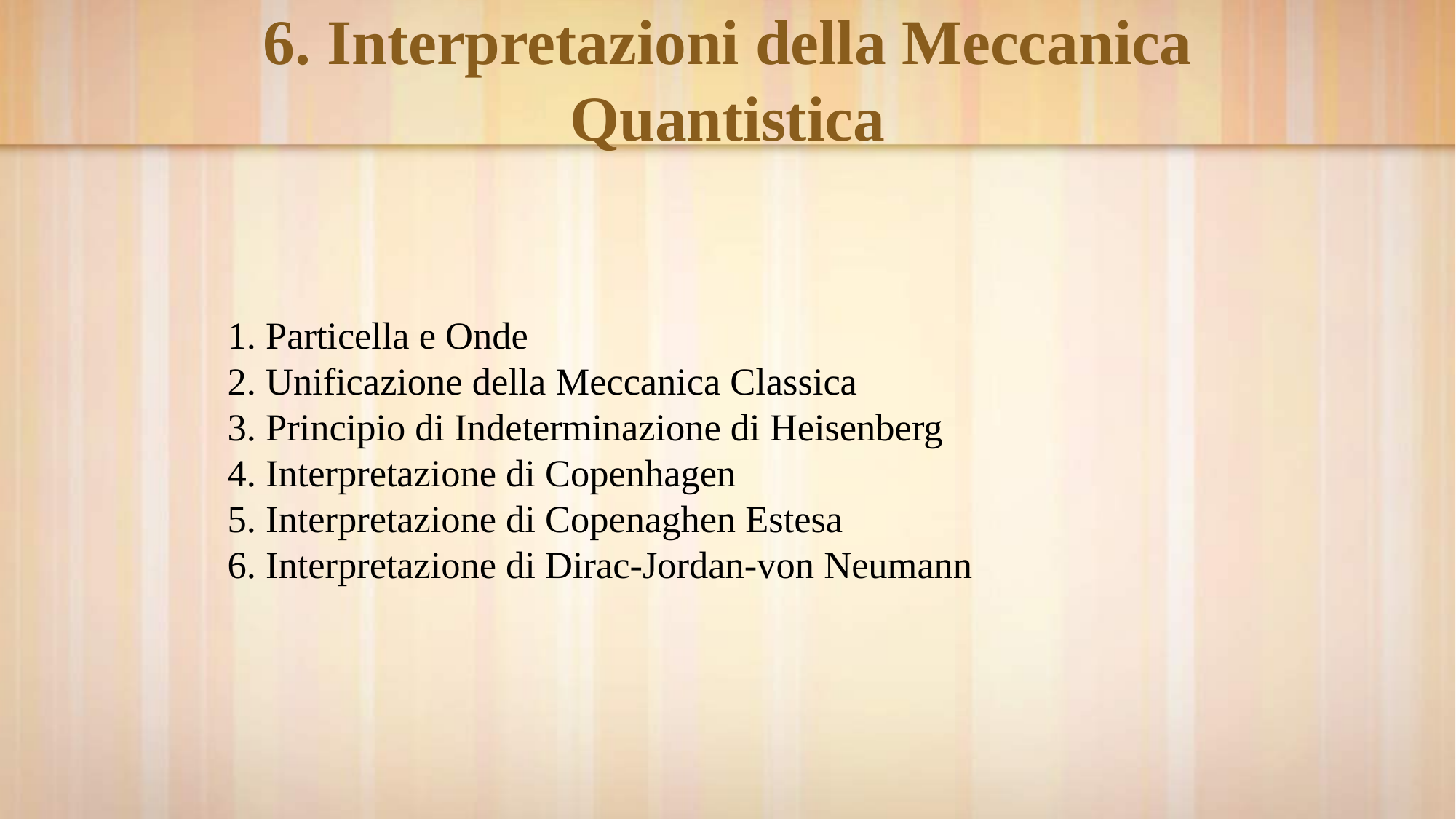

# 6. Interpretazioni della Meccanica Quantistica

1. Particella e Onde
2. Unificazione della Meccanica Classica
3. Principio di Indeterminazione di Heisenberg
4. Interpretazione di Copenhagen
5. Interpretazione di Copenaghen Estesa
6. Interpretazione di Dirac-Jordan-von Neumann